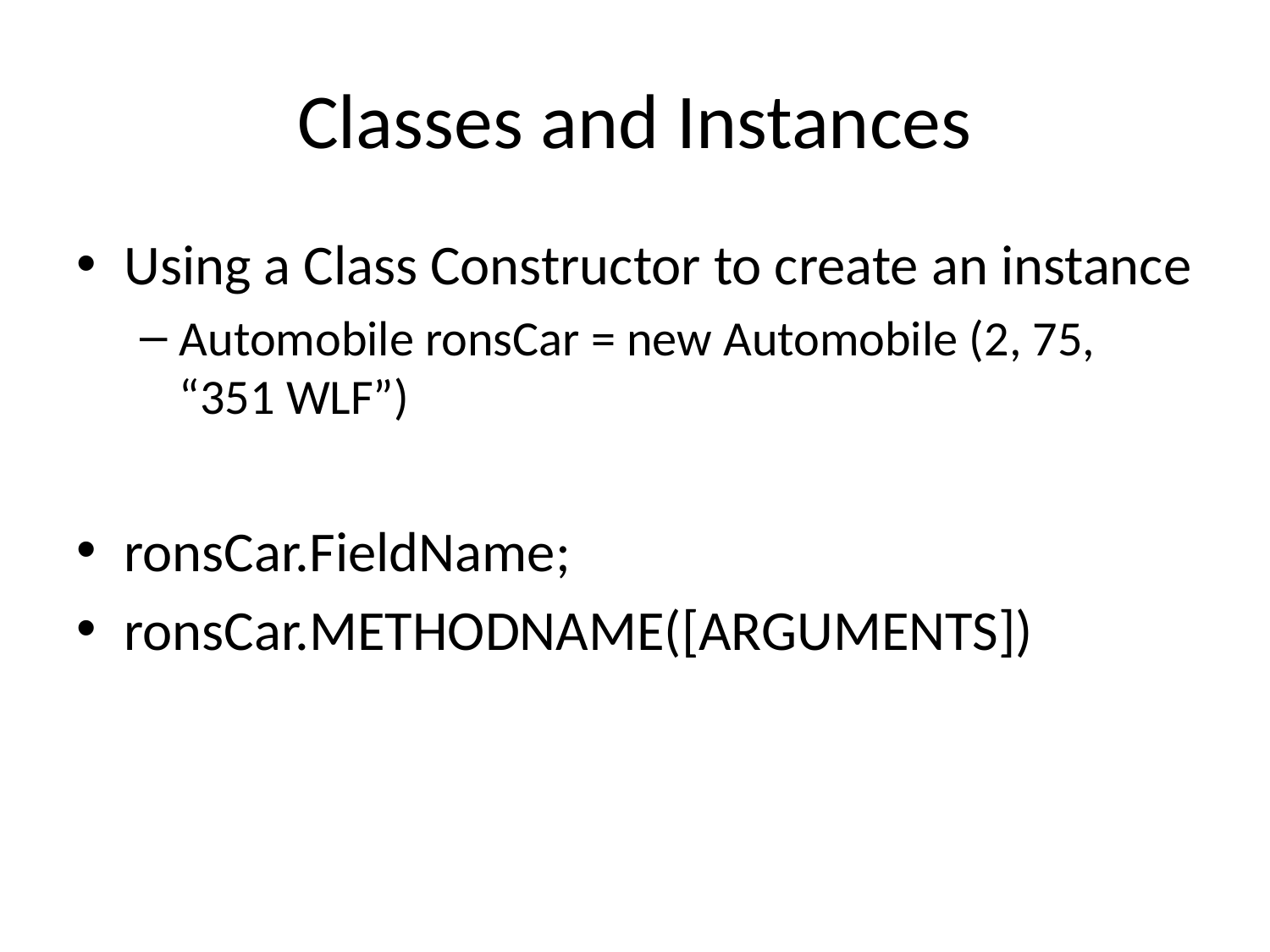

# Classes and Instances
Using a Class Constructor to create an instance
Automobile ronsCar = new Automobile (2, 75, “351 WLF”)

ronsCar.FieldName;
ronsCar.METHODNAME([ARGUMENTS])